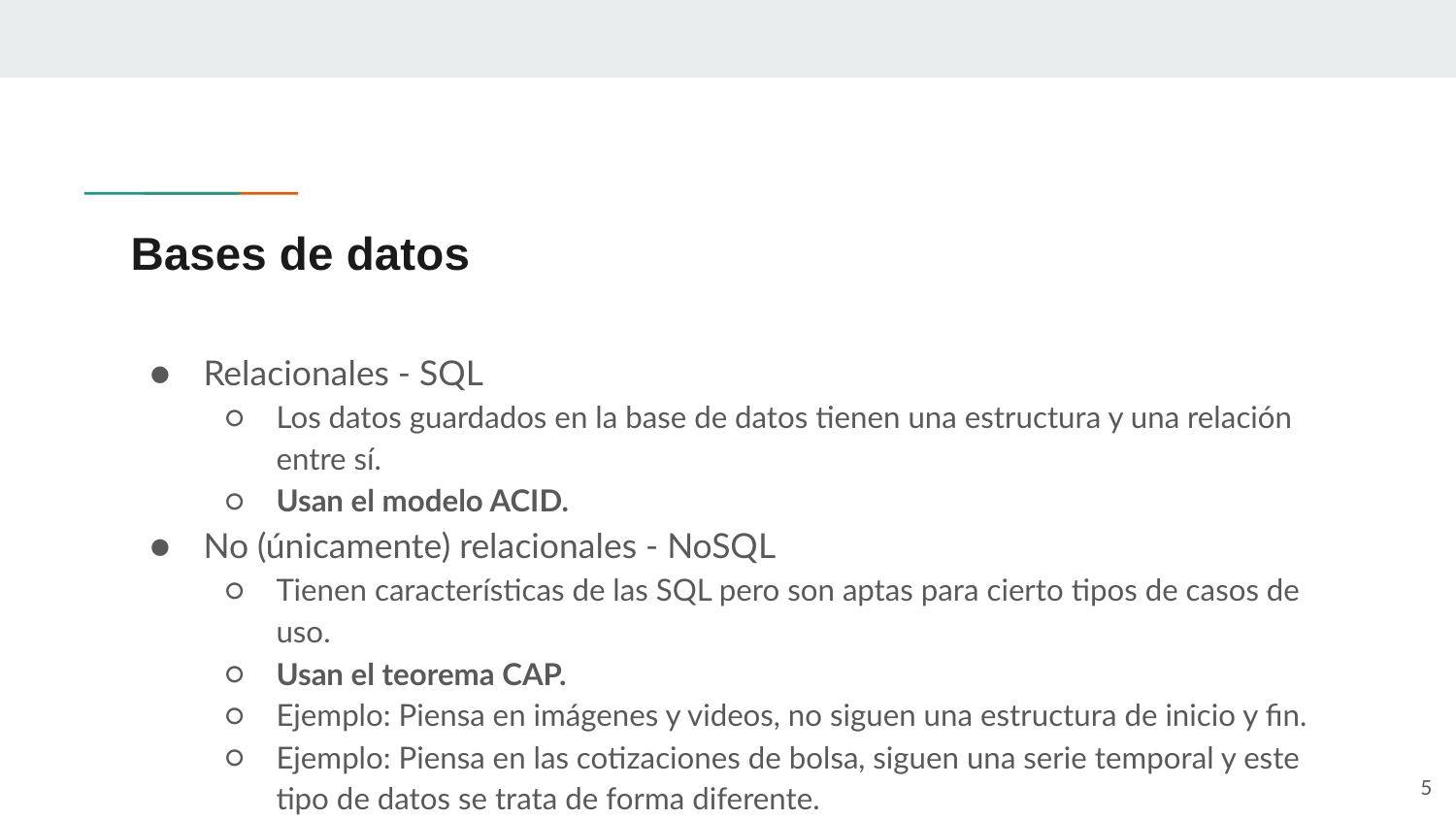

# Bases de datos
Relacionales - SQL
Los datos guardados en la base de datos tienen una estructura y una relación entre sí.
Usan el modelo ACID.
No (únicamente) relacionales - NoSQL
Tienen características de las SQL pero son aptas para cierto tipos de casos de uso.
Usan el teorema CAP.
Ejemplo: Piensa en imágenes y videos, no siguen una estructura de inicio y fin.
Ejemplo: Piensa en las cotizaciones de bolsa, siguen una serie temporal y este tipo de datos se trata de forma diferente.
5